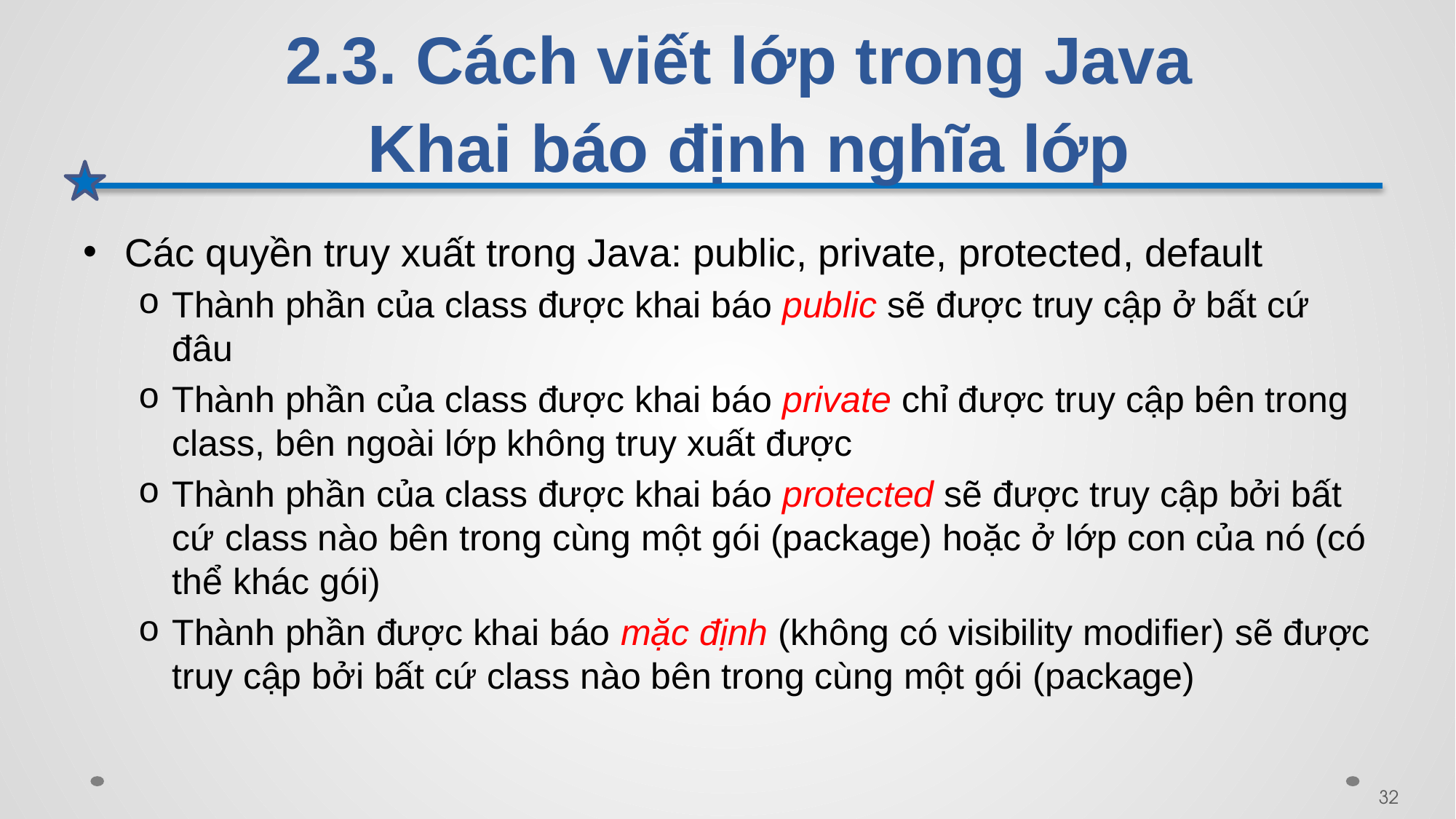

# 2.3. Cách viết lớp trong Java Khai báo định nghĩa lớp
Các quyền truy xuất trong Java: public, private, protected, default
Thành phần của class được khai báo public sẽ được truy cập ở bất cứ đâu
Thành phần của class được khai báo private chỉ được truy cập bên trong class, bên ngoài lớp không truy xuất được
Thành phần của class được khai báo protected sẽ được truy cập bởi bất cứ class nào bên trong cùng một gói (package) hoặc ở lớp con của nó (có thể khác gói)
Thành phần được khai báo mặc định (không có visibility modifier) sẽ được truy cập bởi bất cứ class nào bên trong cùng một gói (package)
32